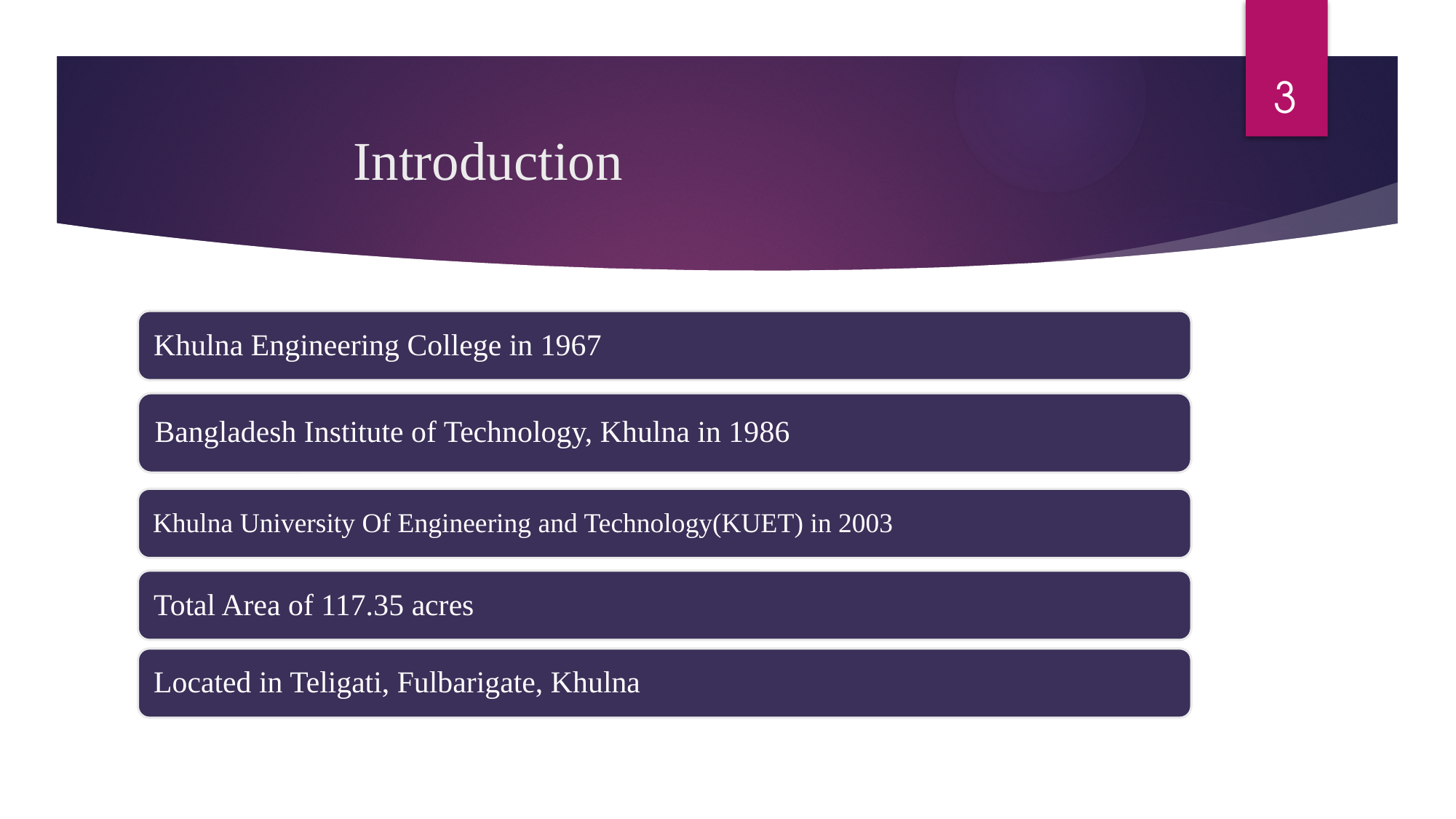

3
# Introduction

Located in Teligati, Fulbarigate, Khulna
Khulna Engineering College in 1967
Bangladesh Institute of Technology, Khulna in 1986
Khulna University Of Engineering and Technology(KUET) in 2003
Total Area of 117.35 acres